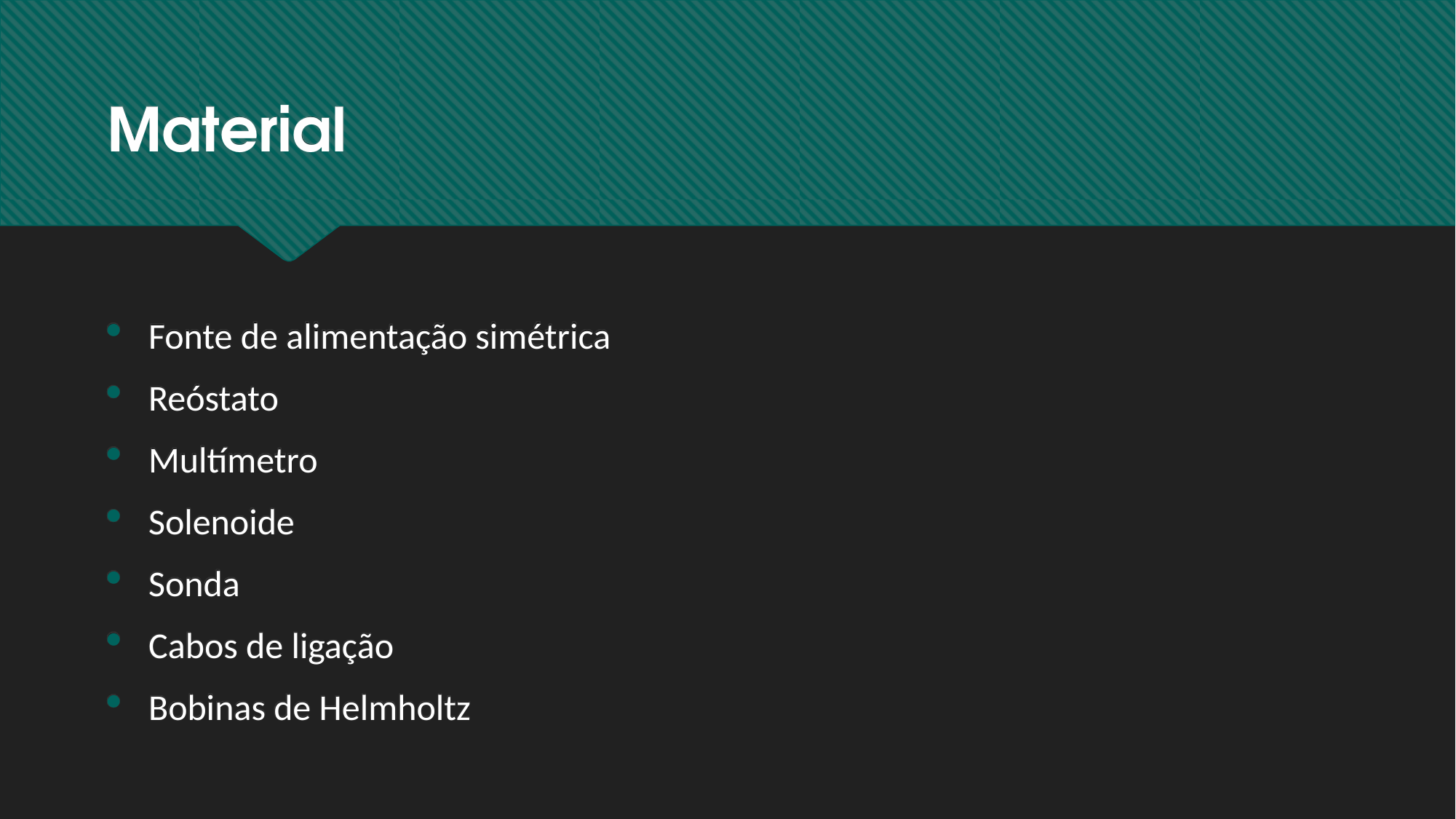

# Material
Fonte de alimentação simétrica
Reóstato
Multímetro
Solenoide
Sonda
Cabos de ligação
Bobinas de Helmholtz